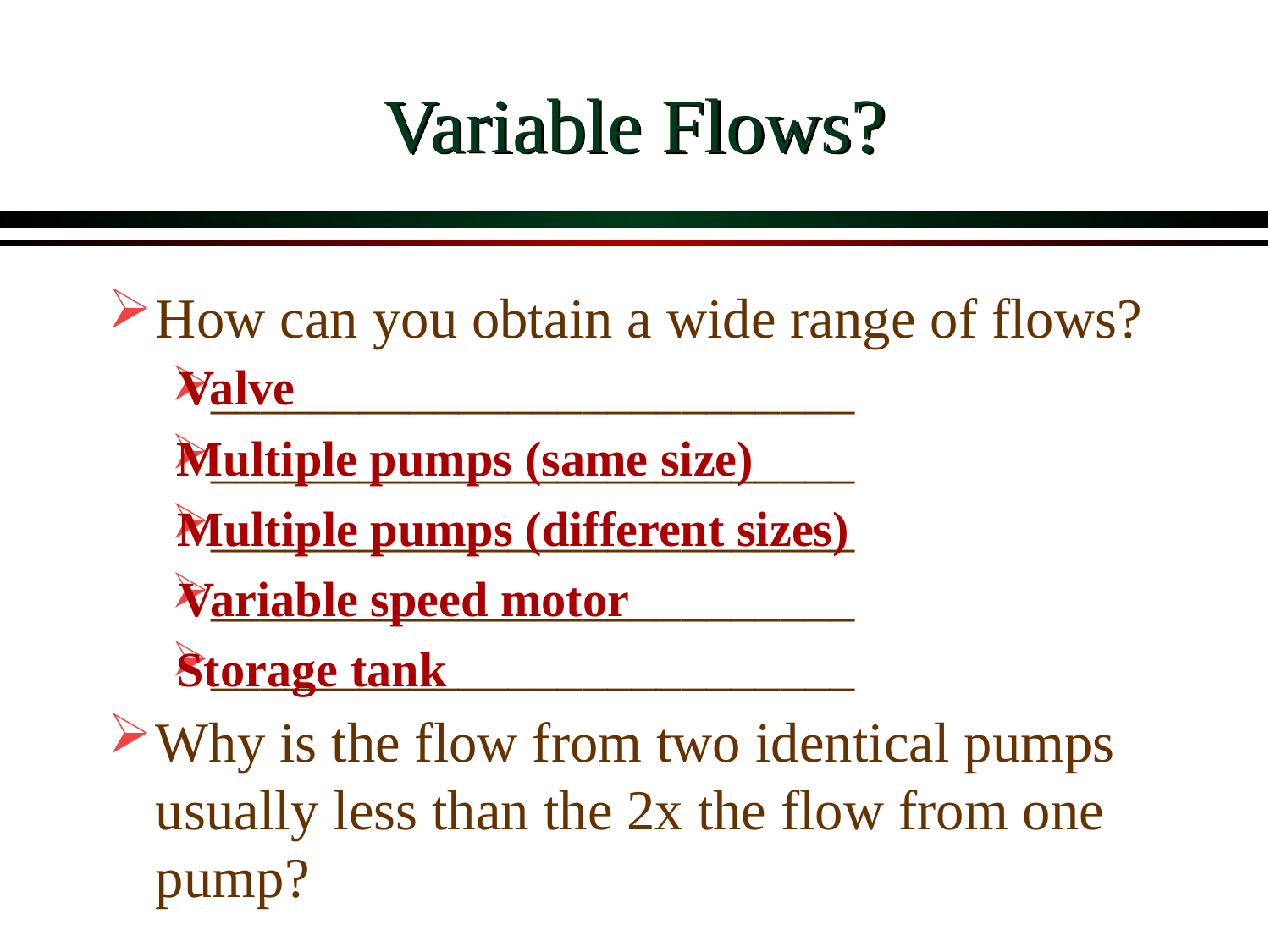

# Variable Flows?
How can you obtain a wide range of flows?
__________________________
__________________________
__________________________
__________________________
__________________________
Why is the flow from two identical pumps usually less than the 2x the flow from one pump?
Valve
Multiple pumps (same size)
Multiple pumps (different sizes)
Variable speed motor
Storage tank